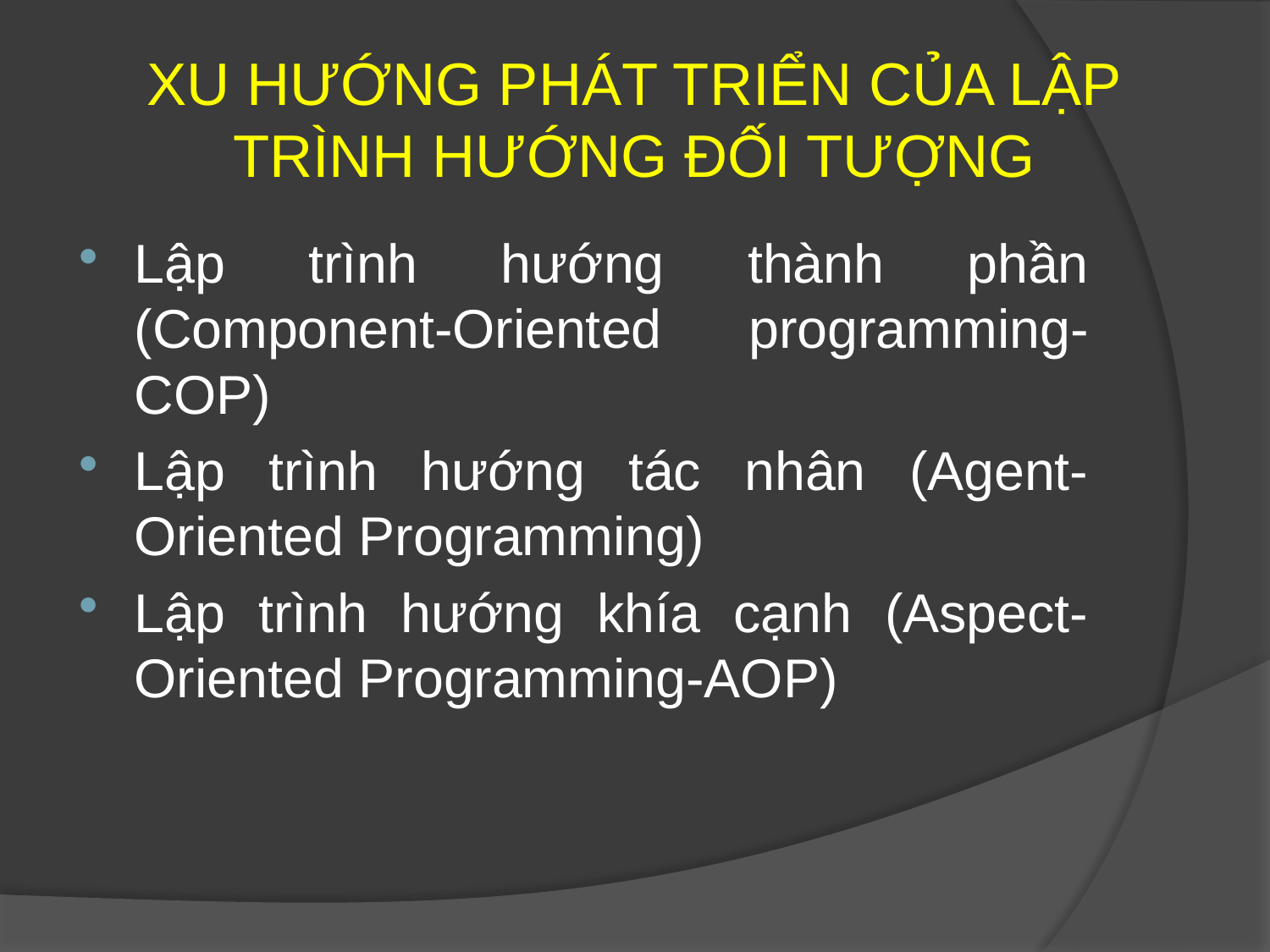

# XU HƯỚNG PHÁT TRIỂN CỦA LẬP TRÌNH HƯỚNG ĐỐI TƯỢNG
Lập trình hướng thành phần (Component-Oriented programming-COP)
Lập trình hướng tác nhân (Agent-Oriented Programming)
Lập trình hướng khía cạnh (Aspect-Oriented Programming-AOP)